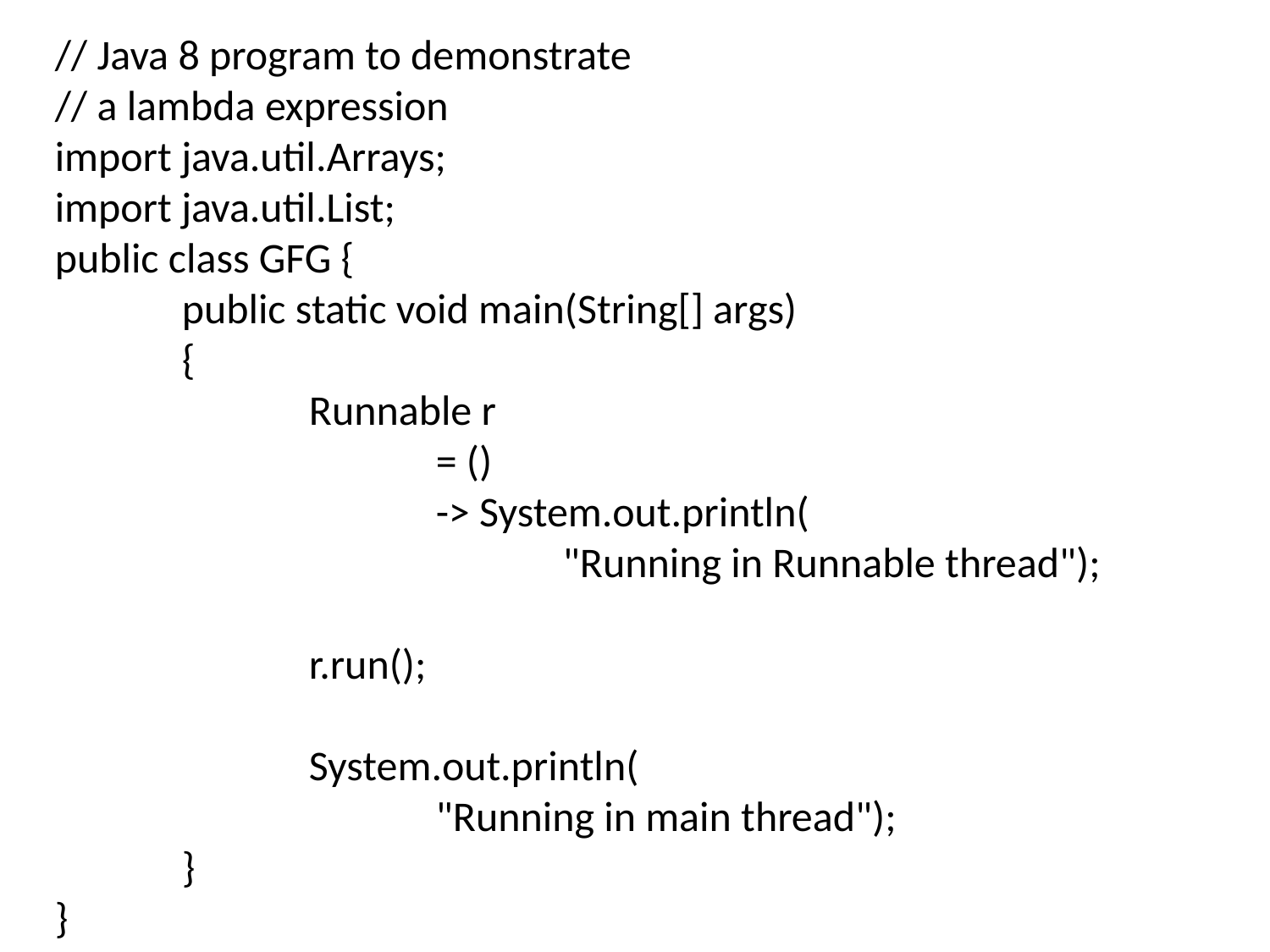

// Java 8 program to demonstrate
// a lambda expression
import java.util.Arrays;
import java.util.List;
public class GFG {
	public static void main(String[] args)
	{
		Runnable r
			= ()
			-> System.out.println(
				"Running in Runnable thread");

		r.run();

		System.out.println(
			"Running in main thread");
	}
}